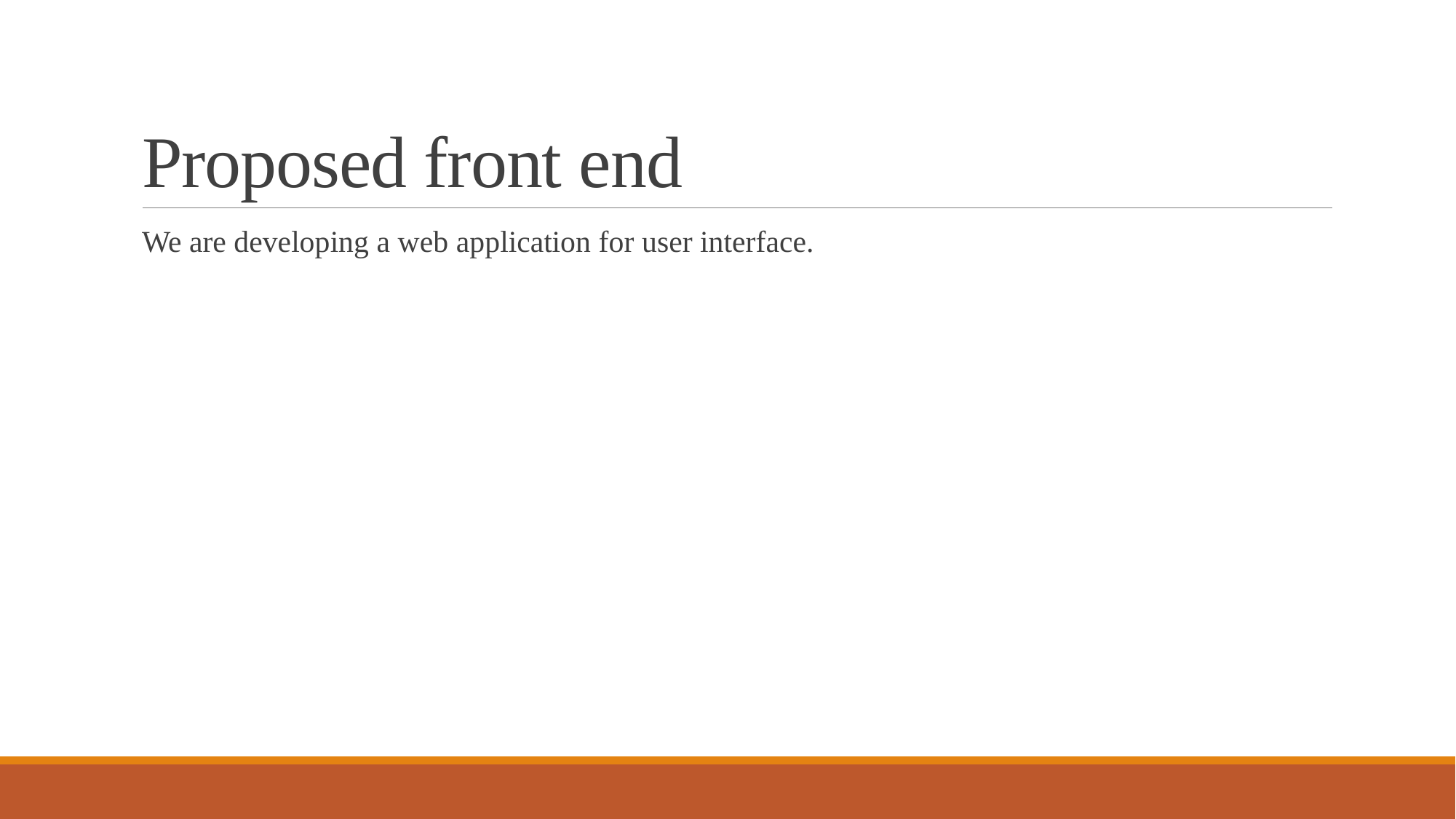

# Proposed front end
We are developing a web application for user interface.